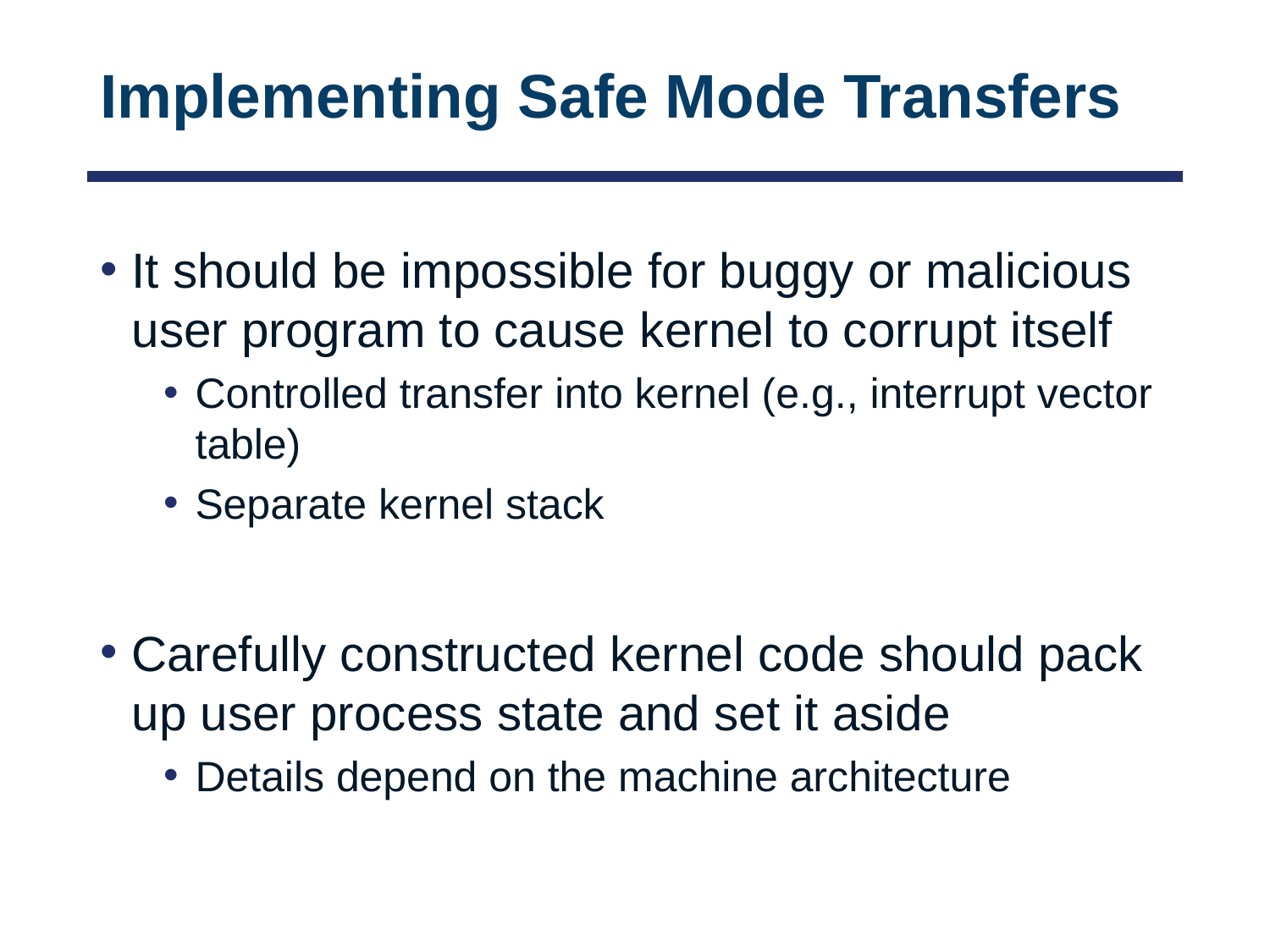

# Implementing Safe Mode Transfers
It should be impossible for buggy or malicious user program to cause kernel to corrupt itself
Controlled transfer into kernel (e.g., interrupt vector table)
Separate kernel stack

Carefully constructed kernel code should pack up user process state and set it aside
Details depend on the machine architecture